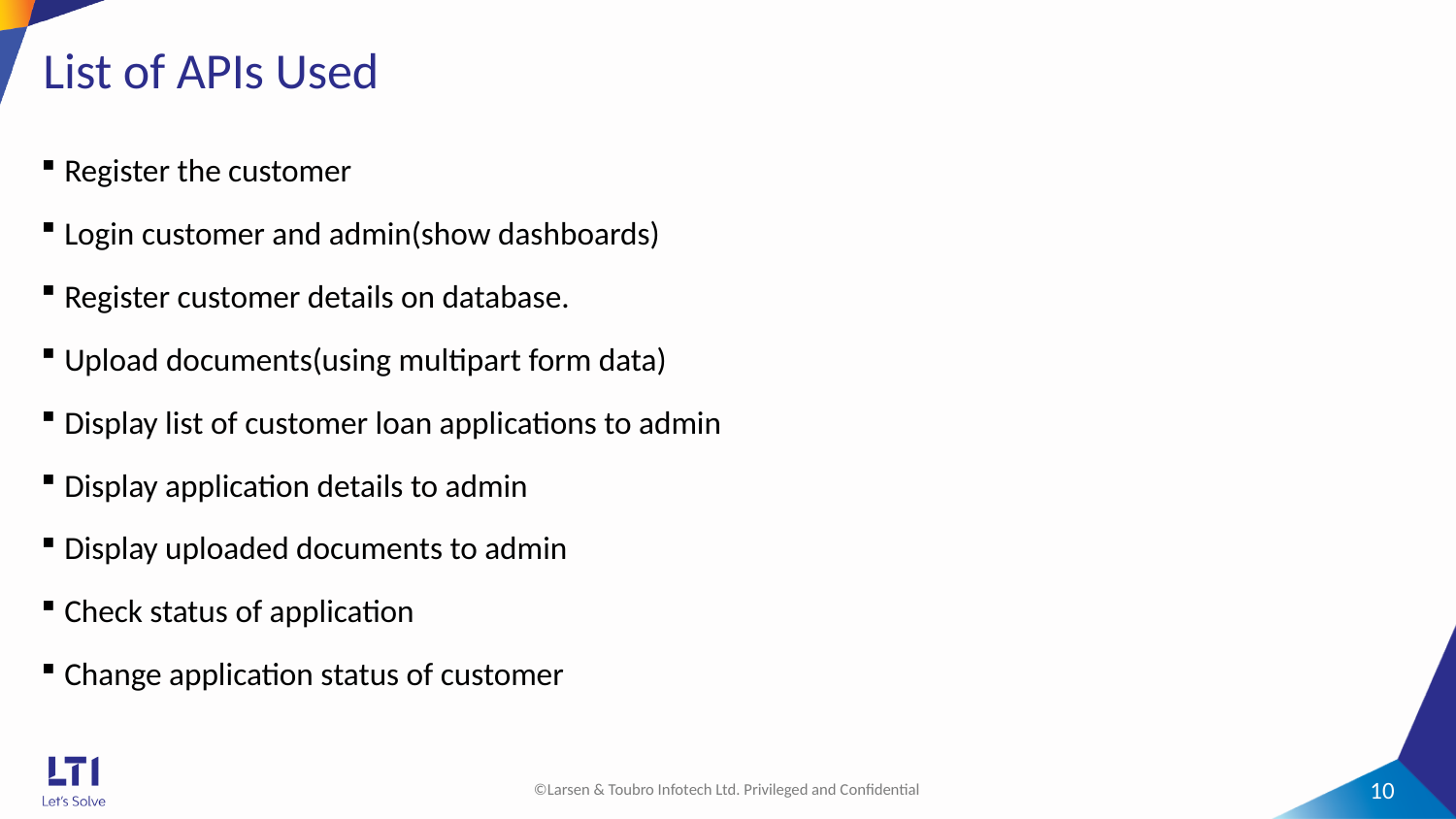

# List of APIs Used
Register the customer
Login customer and admin(show dashboards)
Register customer details on database.
Upload documents(using multipart form data)
Display list of customer loan applications to admin
Display application details to admin
Display uploaded documents to admin
Check status of application
Change application status of customer